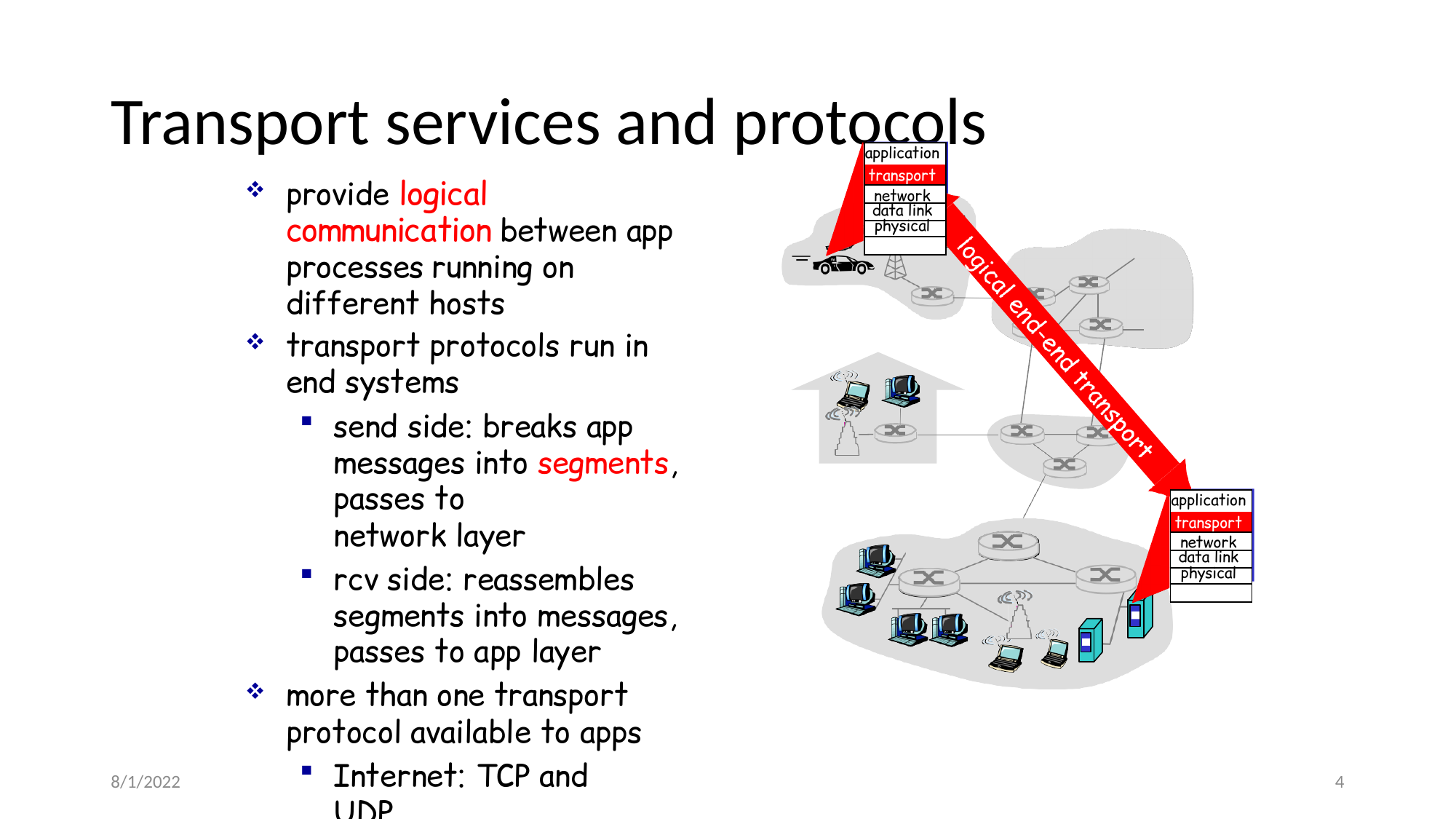

# Transport services and protocols

| application |
| --- |
| transport |
| network |
| data link |
| physical |
|  |

provide logical communication between app processes running on different hosts
transport protocols run in
end systems
send side: breaks app messages into segments, passes to	network layer
rcv side: reassembles segments into messages, passes to app layer
more than one transport protocol available to apps
Internet: TCP and UDP

| application |
| --- |
| transport |
| network |
| data link |
| physical |
|  |

8/1/2022
4